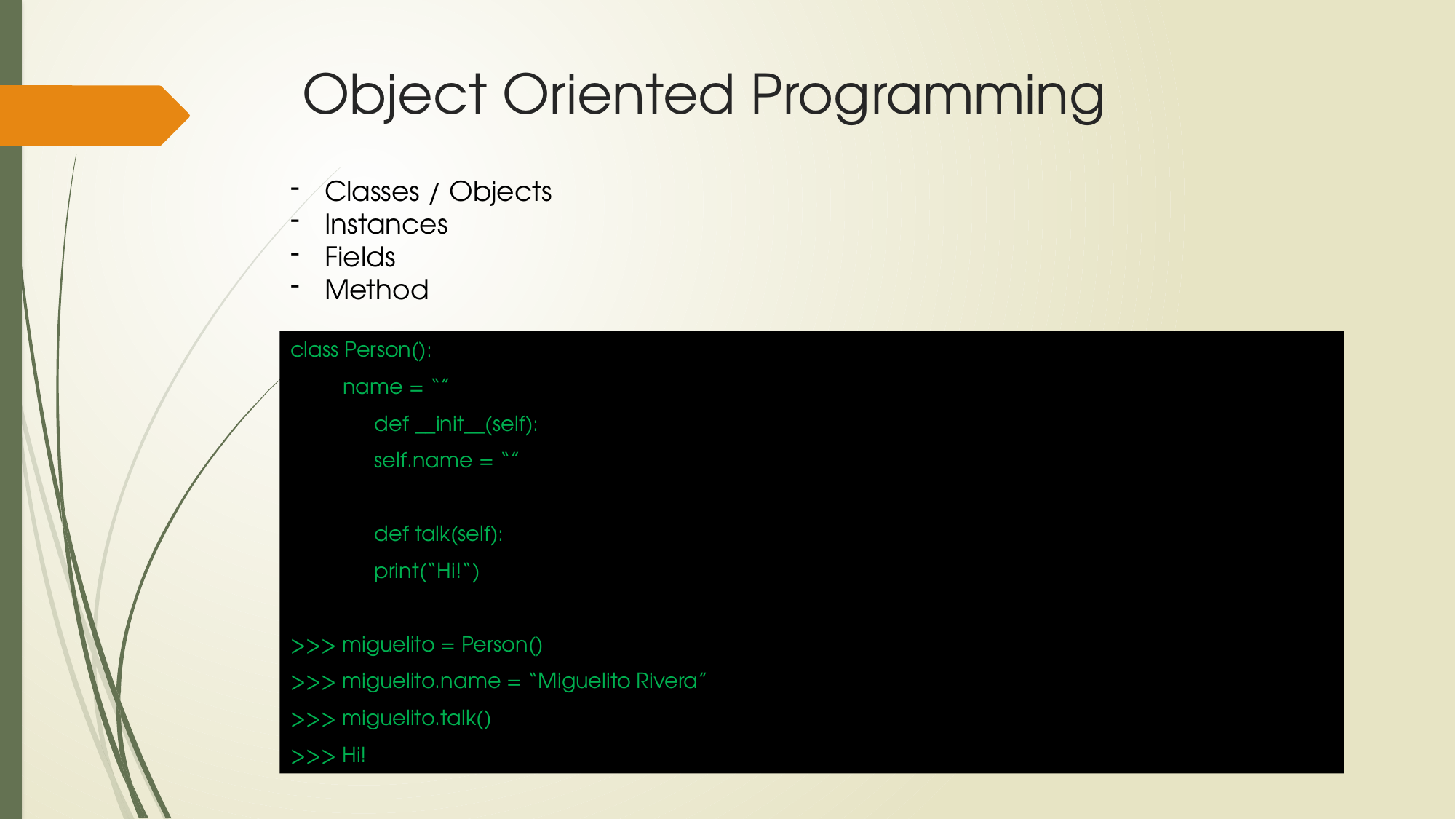

# Object Oriented Programming
Classes / Objects
Instances
Fields
Method
class Person():
         name = “”
     	def __init__(self):
		self.name = “”

	def talk(self):
     		print(“Hi!“)

>>> miguelito = Person()
>>> miguelito.name = “Miguelito Rivera”
>>> miguelito.talk()
>>> Hi!